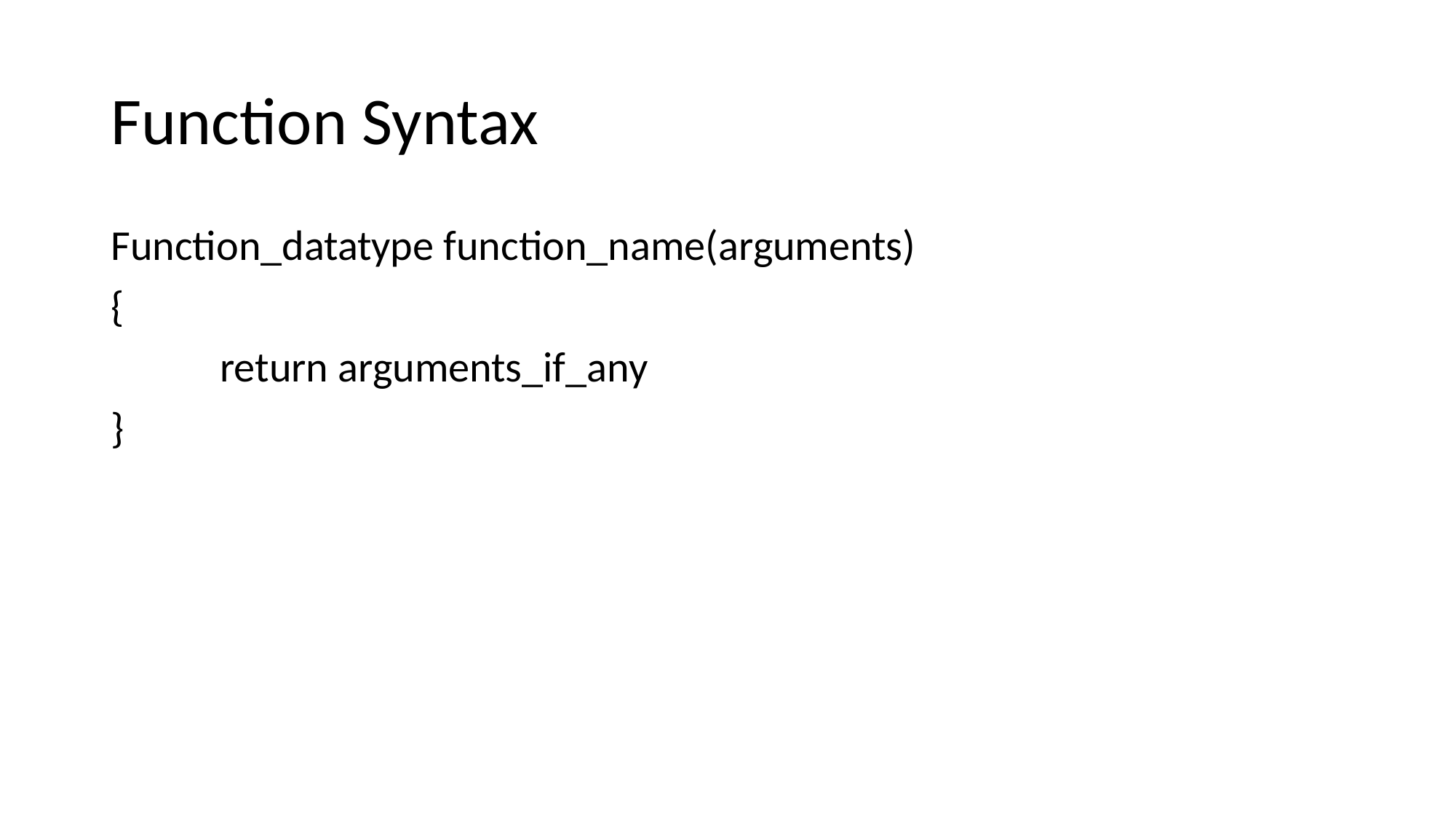

# Function Syntax
Function_datatype function_name(arguments)
{
	return arguments_if_any
}